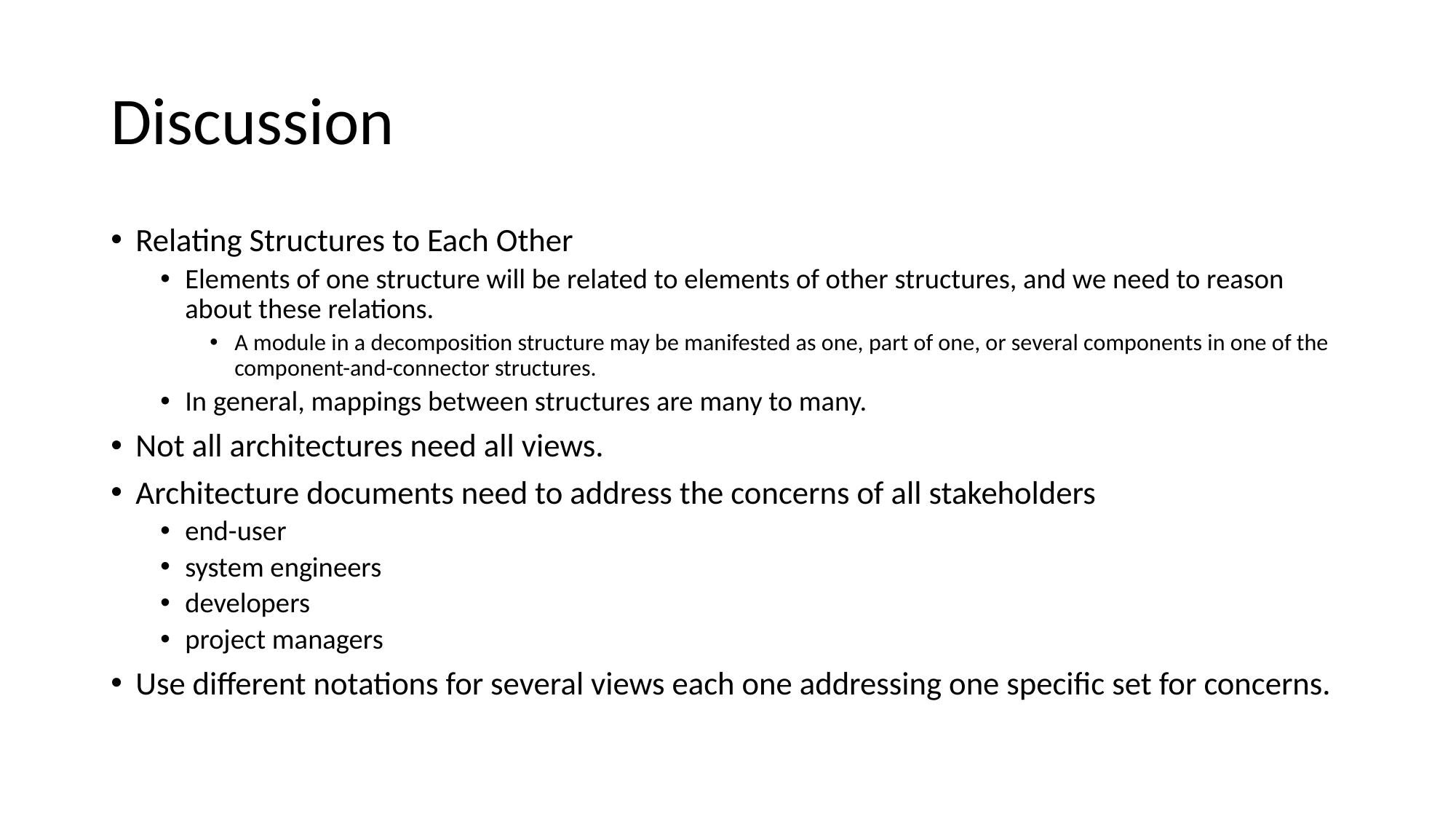

# Discussion
Relating Structures to Each Other
Elements of one structure will be related to elements of other structures, and we need to reason about these relations.
A module in a decomposition structure may be manifested as one, part of one, or several components in one of the component-and-connector structures.
In general, mappings between structures are many to many.
Not all architectures need all views.
Architecture documents need to address the concerns of all stakeholders
end-user
system engineers
developers
project managers
Use different notations for several views each one addressing one specific set for concerns.